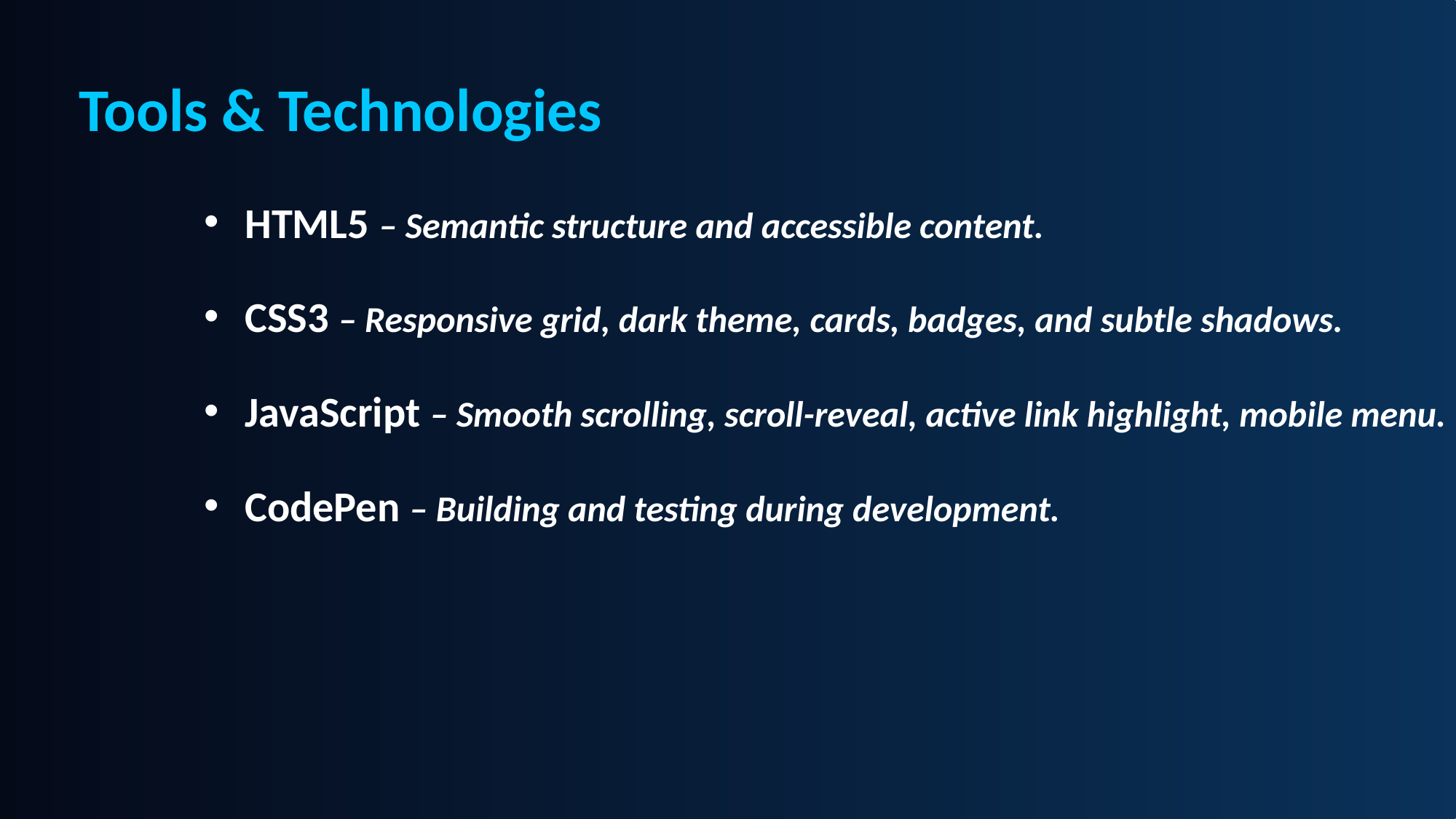

Tools & Technologies
HTML5 – Semantic structure and accessible content.

CSS3 – Responsive grid, dark theme, cards, badges, and subtle shadows.

JavaScript – Smooth scrolling, scroll-reveal, active link highlight, mobile menu.

CodePen – Building and testing during development.